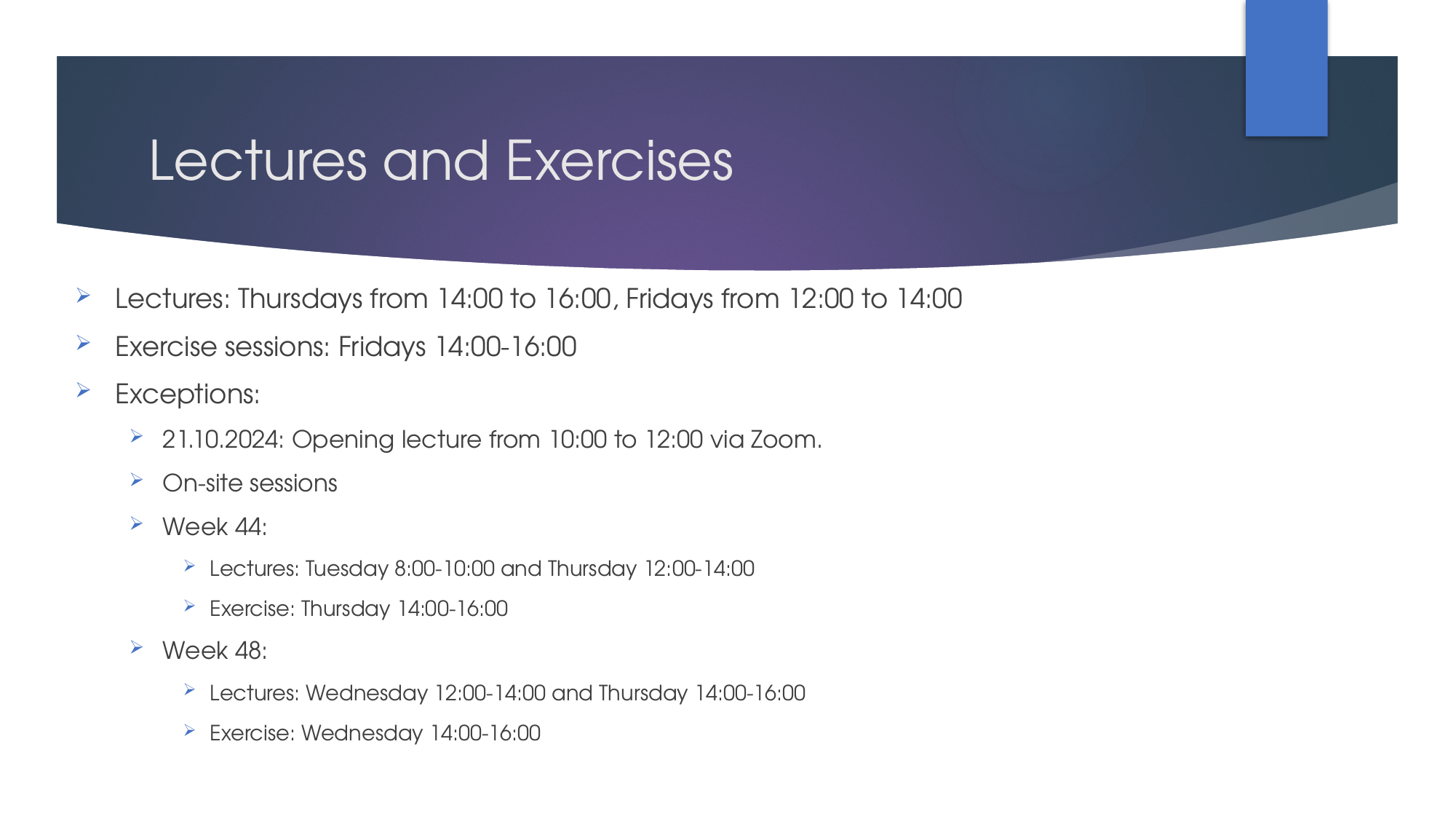

# Lectures and Exercises
Lectures: Thursdays from 14:00 to 16:00, Fridays from 12:00 to 14:00
Exercise sessions: Fridays 14:00-16:00
Exceptions:
21.10.2024: Opening lecture from 10:00 to 12:00 via Zoom.
On-site sessions
Week 44:
Lectures: Tuesday 8:00-10:00 and Thursday 12:00-14:00
Exercise: Thursday 14:00-16:00
Week 48:
Lectures: Wednesday 12:00-14:00 and Thursday 14:00-16:00
Exercise: Wednesday 14:00-16:00